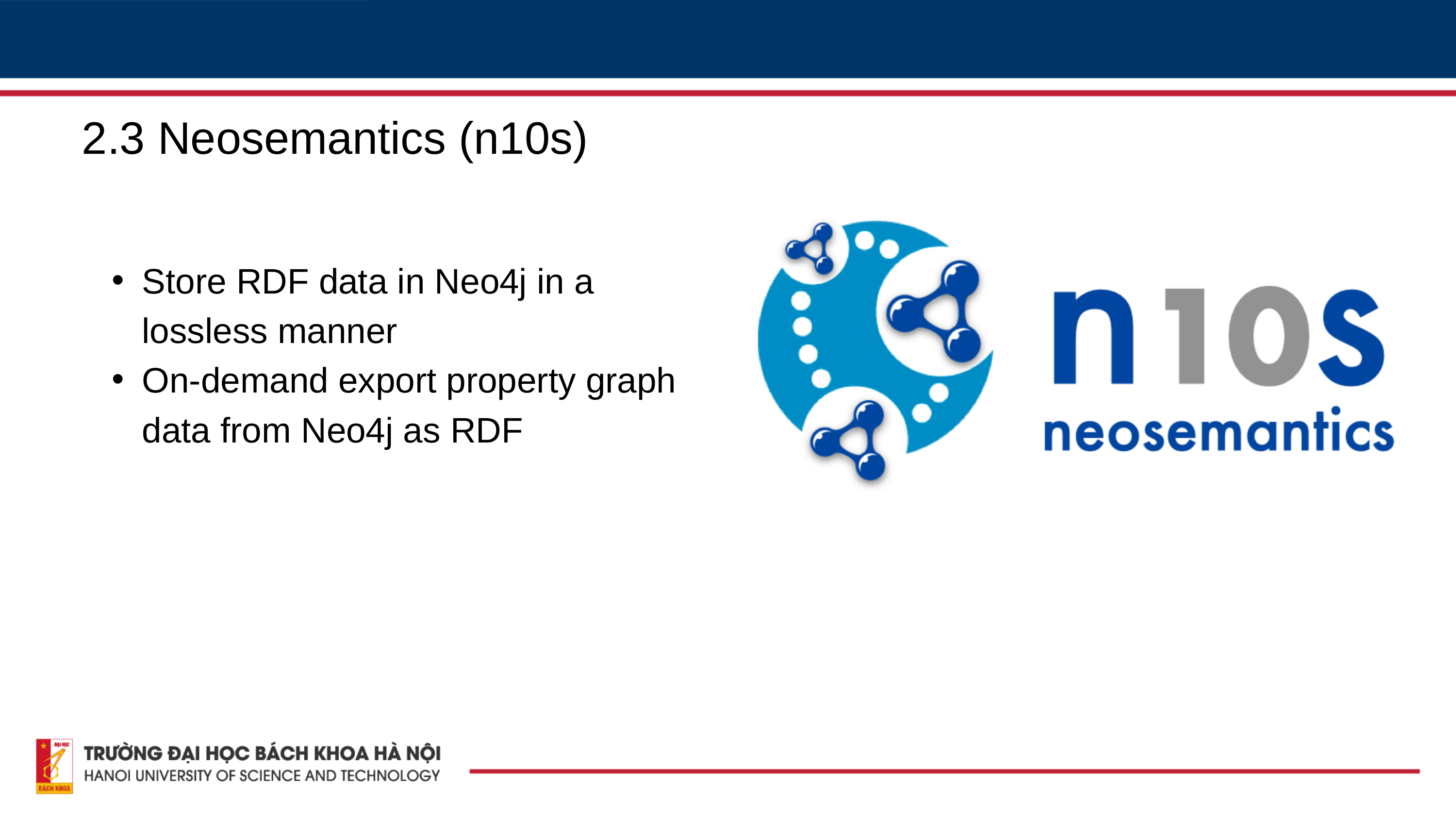

2.3 Neosemantics (n10s)

Store RDF data in Neo4j in a lossless manner
On-demand export property graph data from Neo4j as RDF